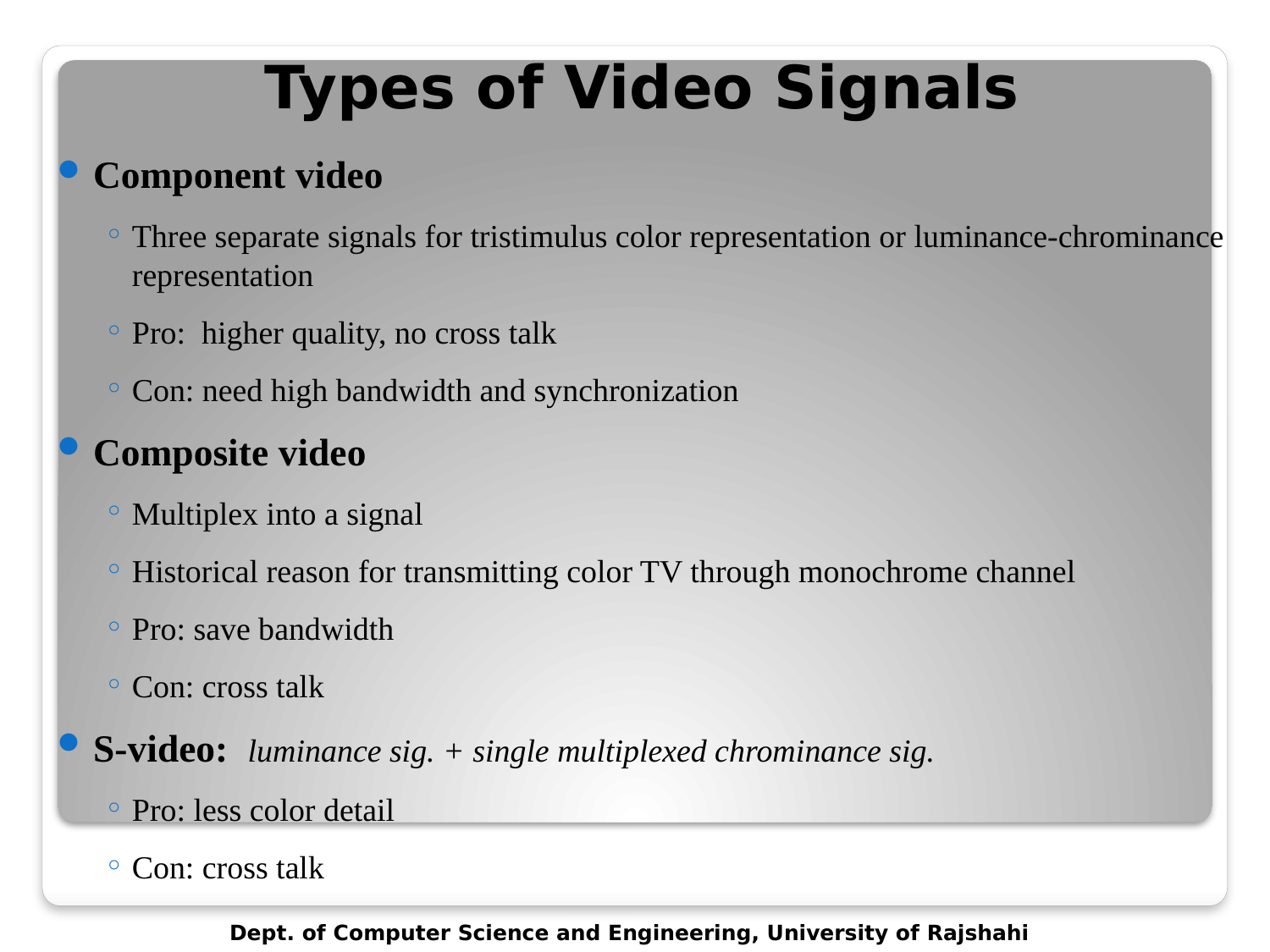

# Types of Video Signals
Component video
Three separate signals for tristimulus color representation or luminance-chrominance representation
Pro:  higher quality, no cross talk
Con: need high bandwidth and synchronization
Composite video
Multiplex into a signal
Historical reason for transmitting color TV through monochrome channel
Pro: save bandwidth
Con: cross talk
S-video:  luminance sig. + single multiplexed chrominance sig.
Pro: less color detail
Con: cross talk
Dept. of Computer Science and Engineering, University of Rajshahi